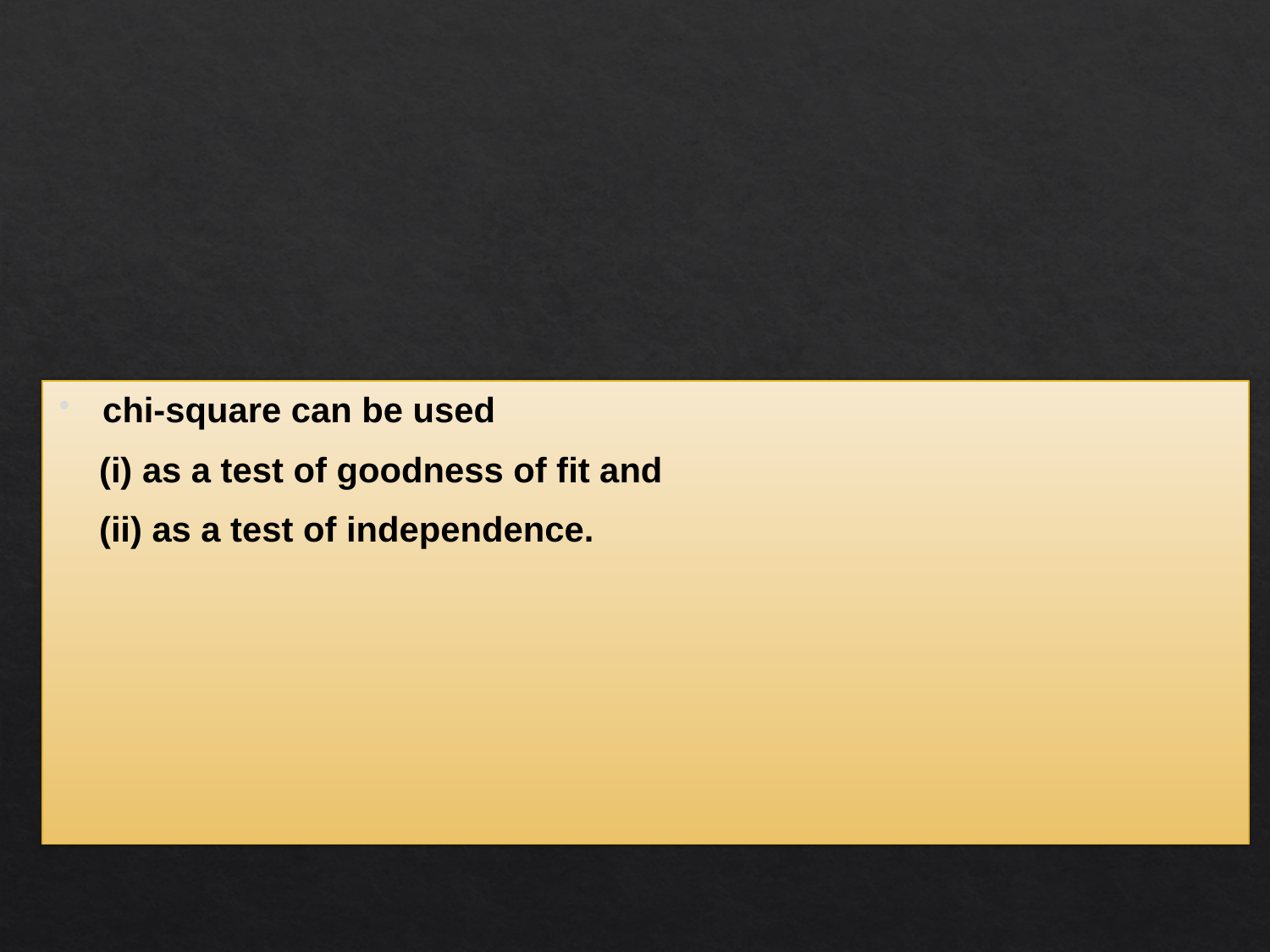

chi-square can be used
    (i) as a test of goodness of fit and
    (ii) as a test of independence.